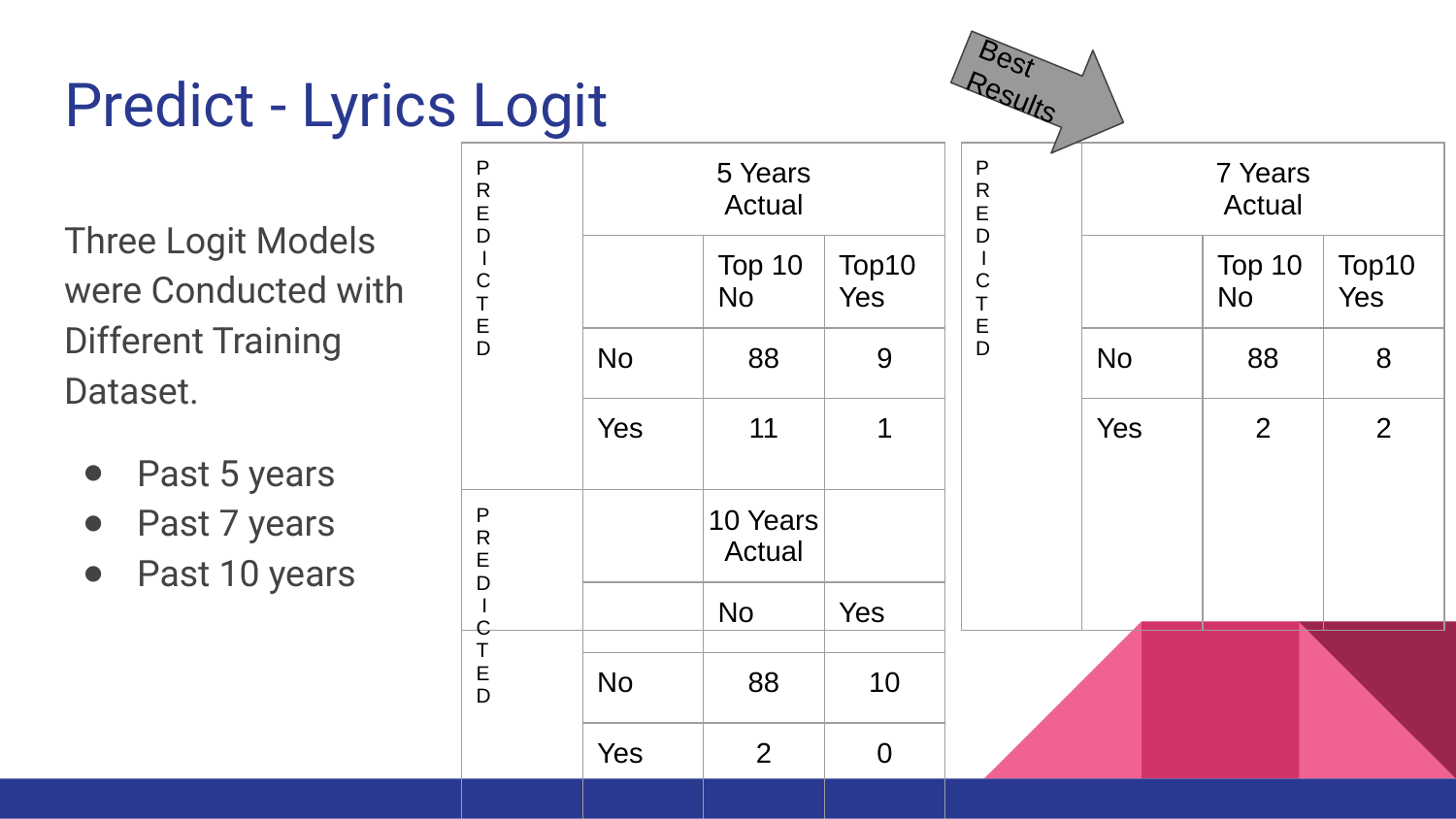

Best Results
# Predict - Lyrics Logit
| P R E D I C T E D | 5 Years Actual |  |  |
| --- | --- | --- | --- |
|  |  | Top 10 No | Top10 Yes |
|  | No | 88 | 9 |
|  | Yes | 11 | 1 |
| P R E D I C T E D | 7 Years Actual |  |  |
| --- | --- | --- | --- |
|  |  | Top 10 No | Top10 Yes |
|  | No | 88 | 8 |
|  | Yes | 2 | 2 |
Three Logit Models were Conducted with Different Training Dataset.
Past 5 years
Past 7 years
Past 10 years
| P R E D I C T E D | 10 Years Actual |  |  |
| --- | --- | --- | --- |
|  |  | No | Yes |
|  | No | 88 | 10 |
|  | Yes | 2 | 0 |